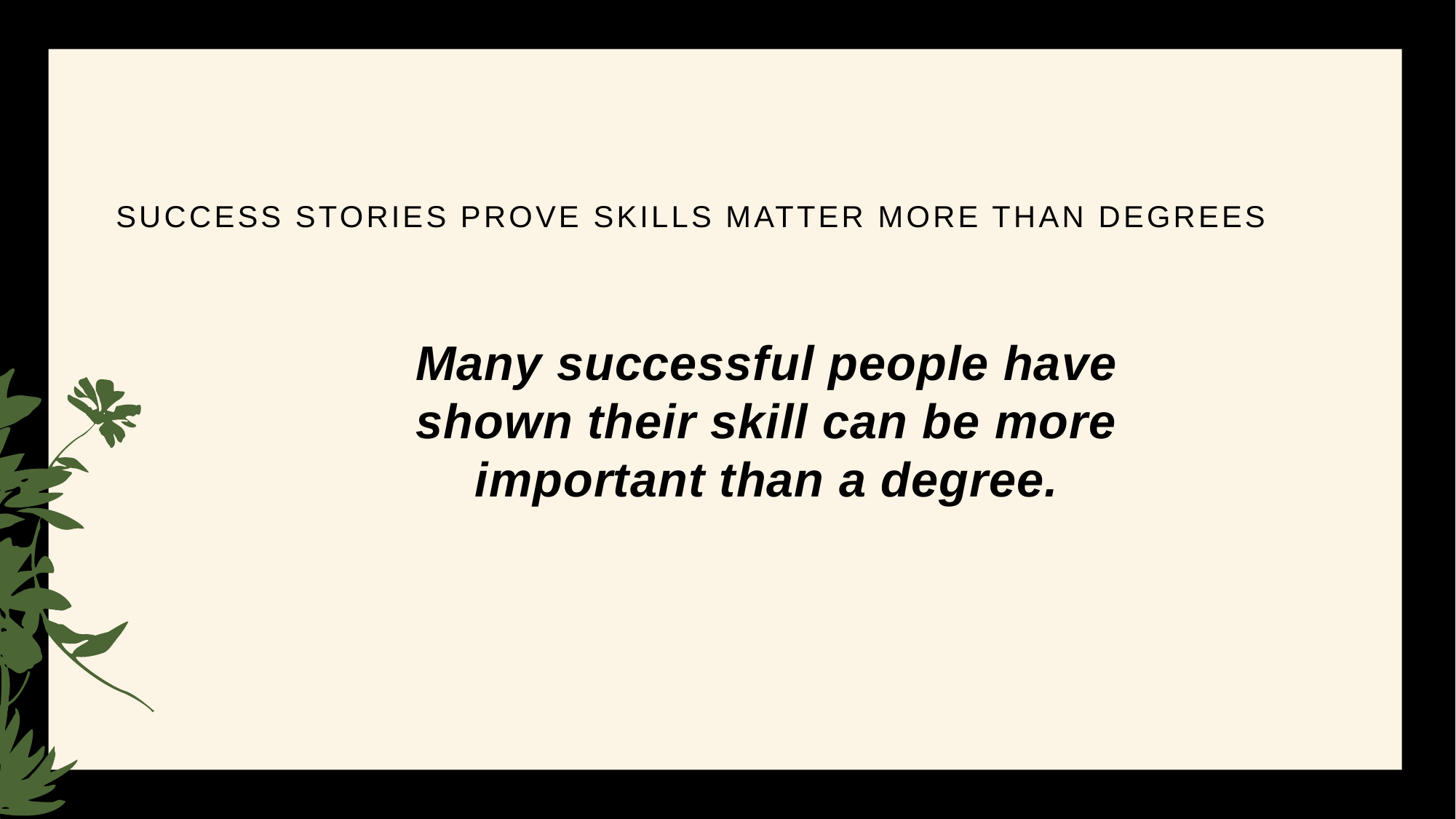

# Success Stories Prove Skills Matter More Than Degrees
Many successful people have shown their skill can be more important than a degree.